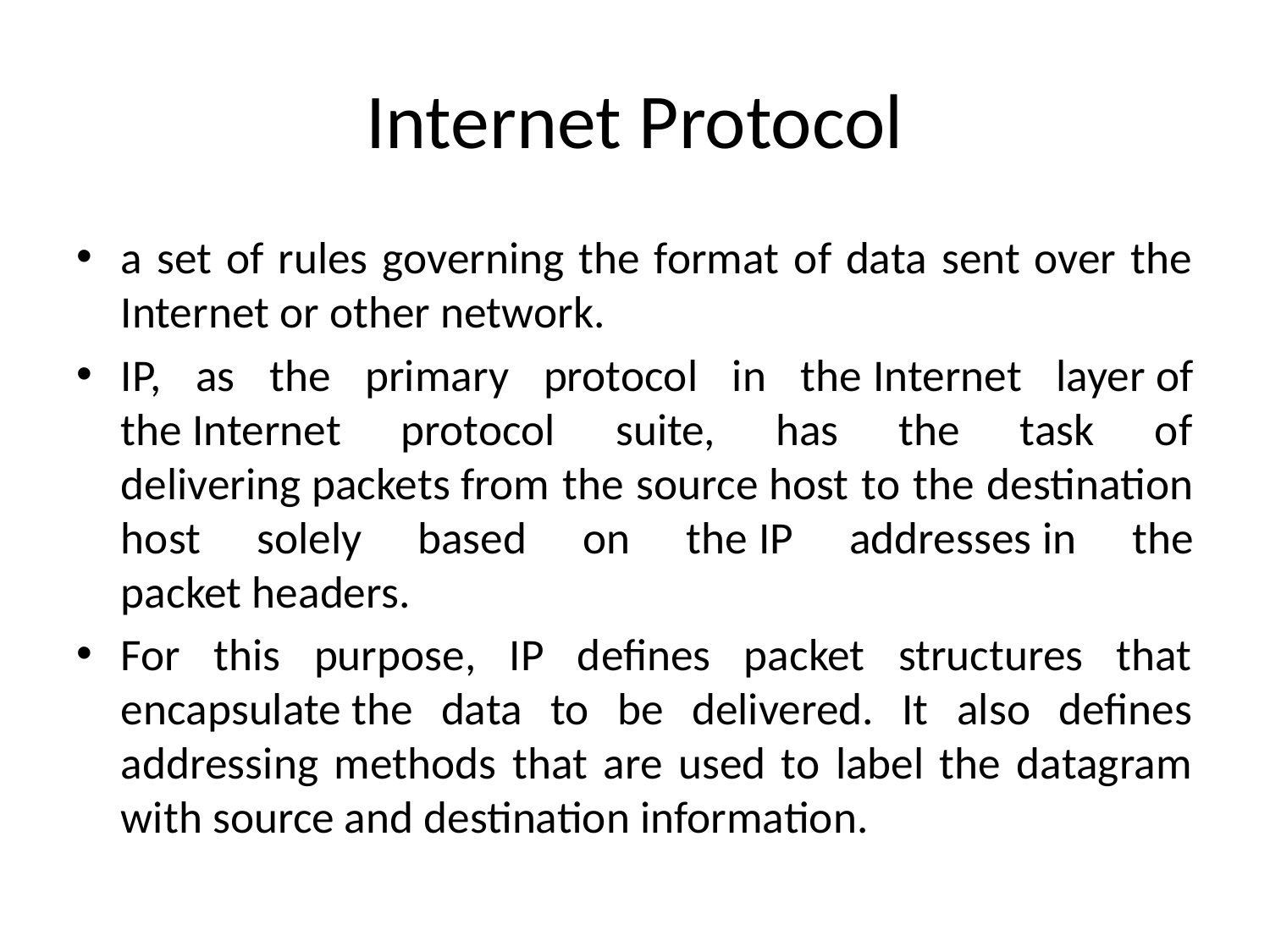

# Internet Protocol
a set of rules governing the format of data sent over the Internet or other network.
IP, as the primary protocol in the Internet layer of the Internet protocol suite, has the task of delivering packets from the source host to the destination host solely based on the IP addresses in the packet headers.
For this purpose, IP defines packet structures that encapsulate the data to be delivered. It also defines addressing methods that are used to label the datagram with source and destination information.